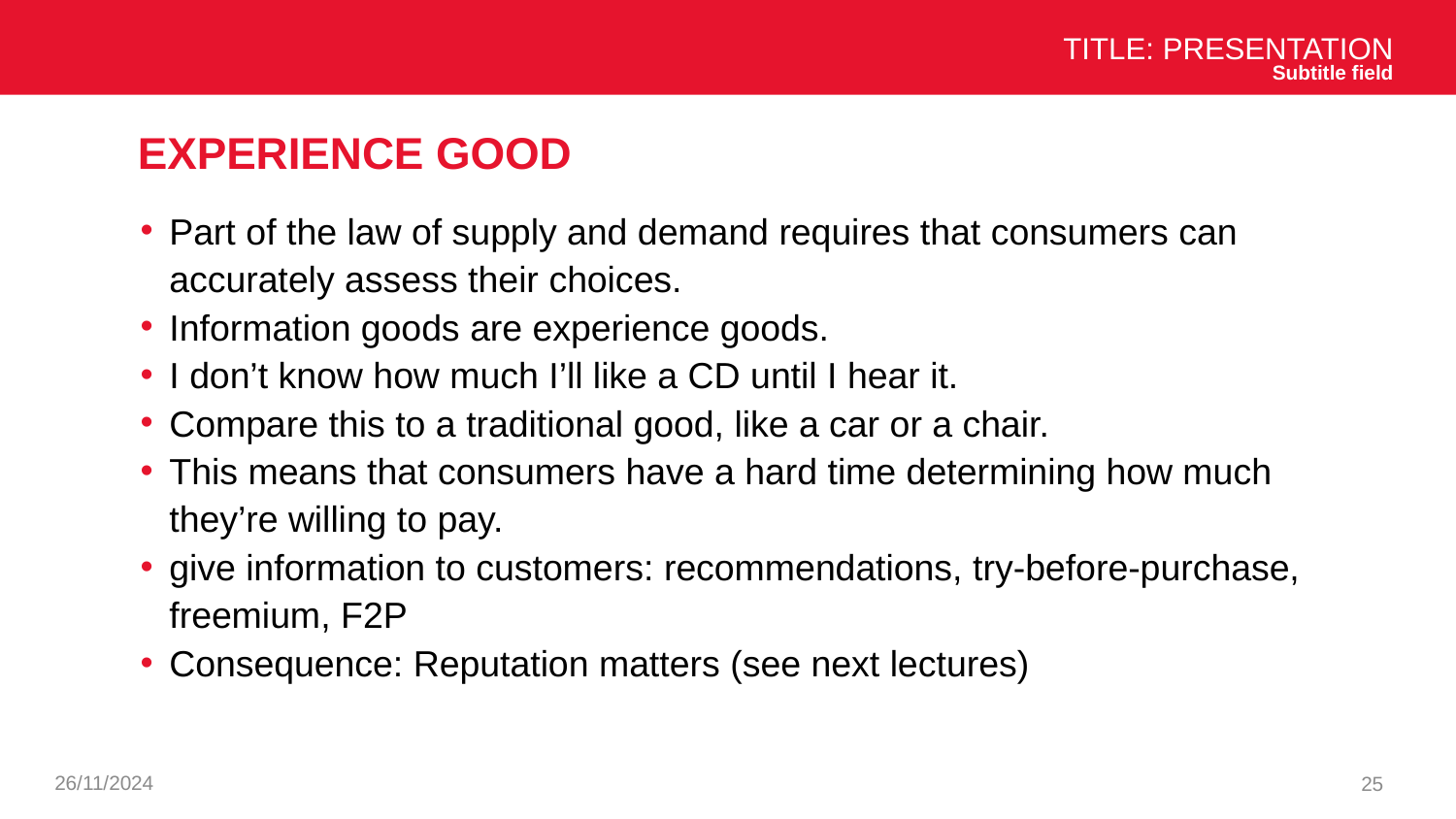

Title: Presentation
Subtitle field
# Experience good
Part of the law of supply and demand requires that consumers can accurately assess their choices.
Information goods are experience goods.
I don’t know how much I’ll like a CD until I hear it.
Compare this to a traditional good, like a car or a chair.
This means that consumers have a hard time determining how much they’re willing to pay.
give information to customers: recommendations, try-before-purchase, freemium, F2P
Consequence: Reputation matters (see next lectures)

26/11/2024
25